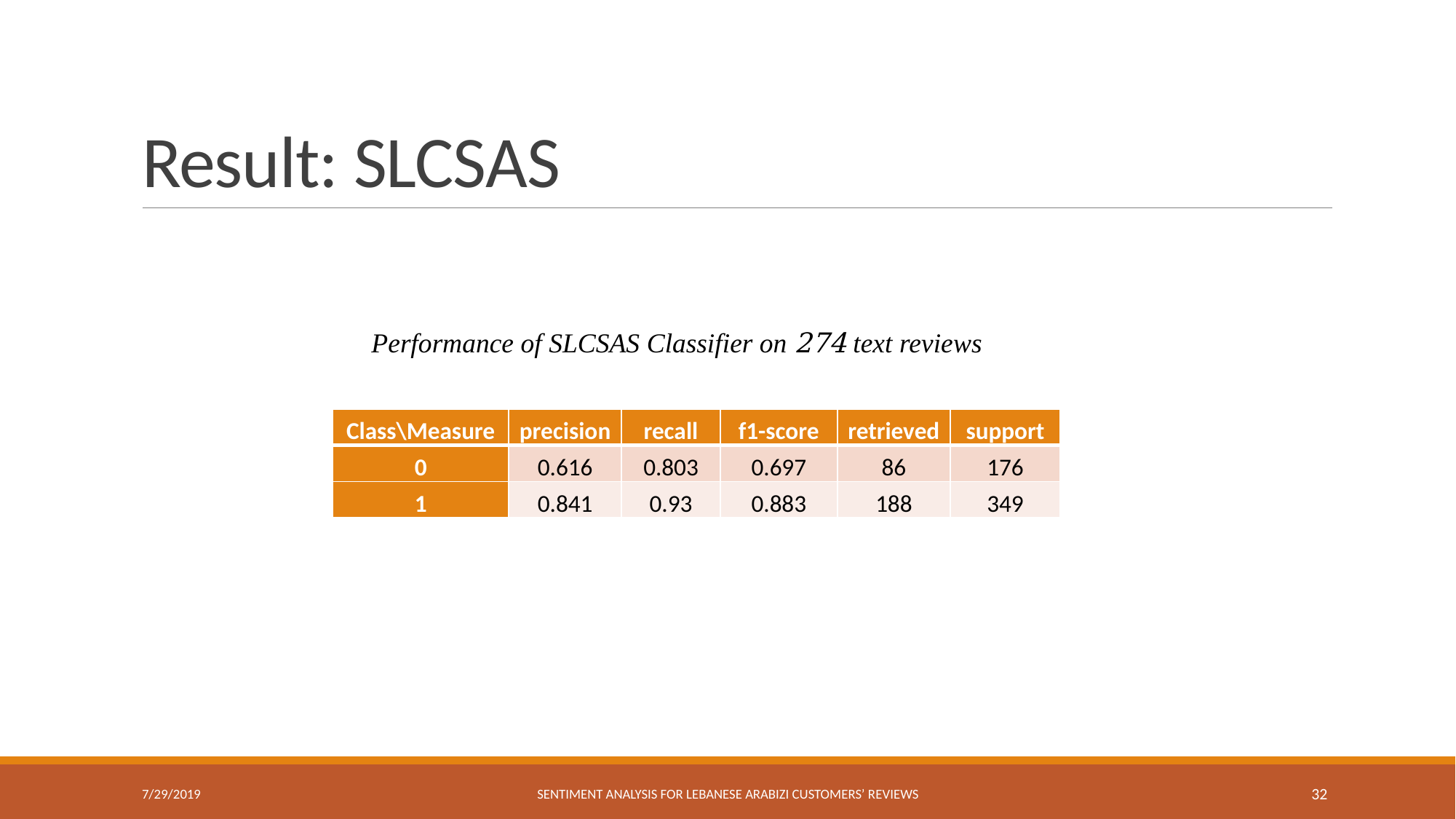

# Result: SLCSAS
Performance of SLCSAS Classifier on 274 text reviews
| Class\Measure | precision | recall | f1-score | retrieved | support |
| --- | --- | --- | --- | --- | --- |
| 0 | 0.616 | 0.803 | 0.697 | 86 | 176 |
| 1 | 0.841 | 0.93 | 0.883 | 188 | 349 |
7/29/2019
Sentiment Analysis for Lebanese Arabizi Customers’ Reviews
32